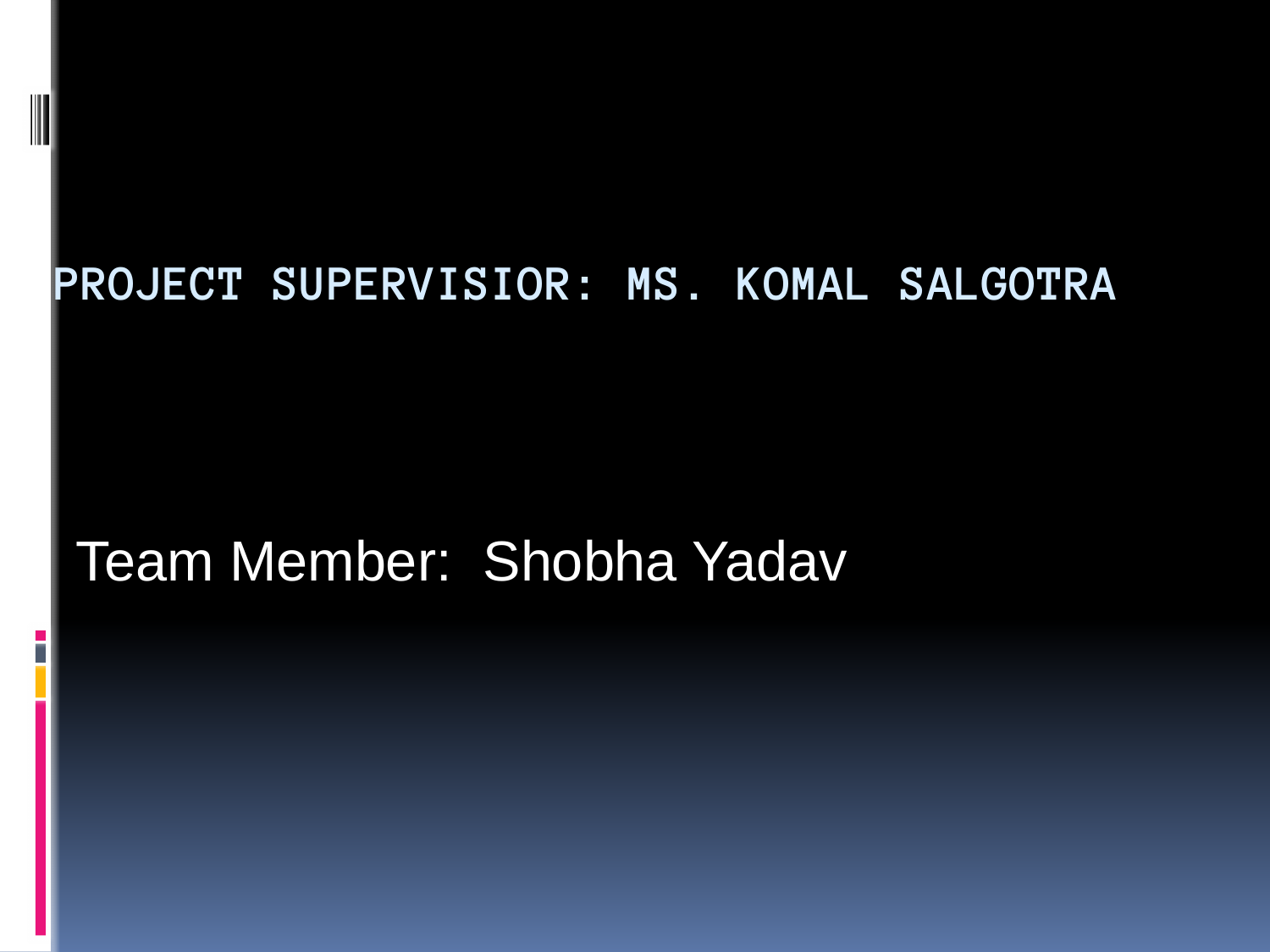

# PROJECT SUPERVISIOR: Ms. Komal Salgotra
Team Member:  Shobha Yadav